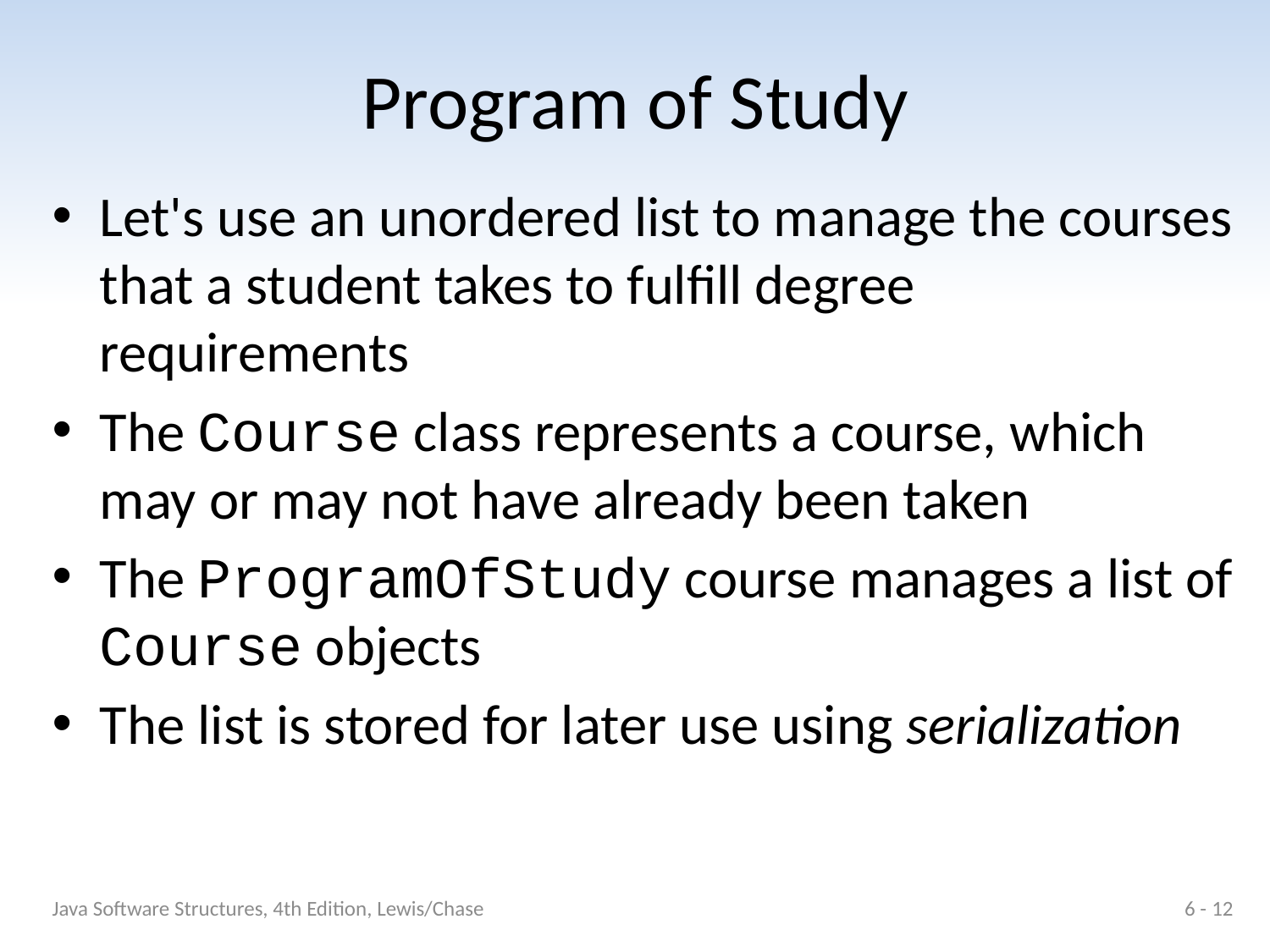

# Program of Study
Let's use an unordered list to manage the courses that a student takes to fulfill degree requirements
The Course class represents a course, which may or may not have already been taken
The ProgramOfStudy course manages a list of Course objects
The list is stored for later use using serialization
Java Software Structures, 4th Edition, Lewis/Chase
6 - 12